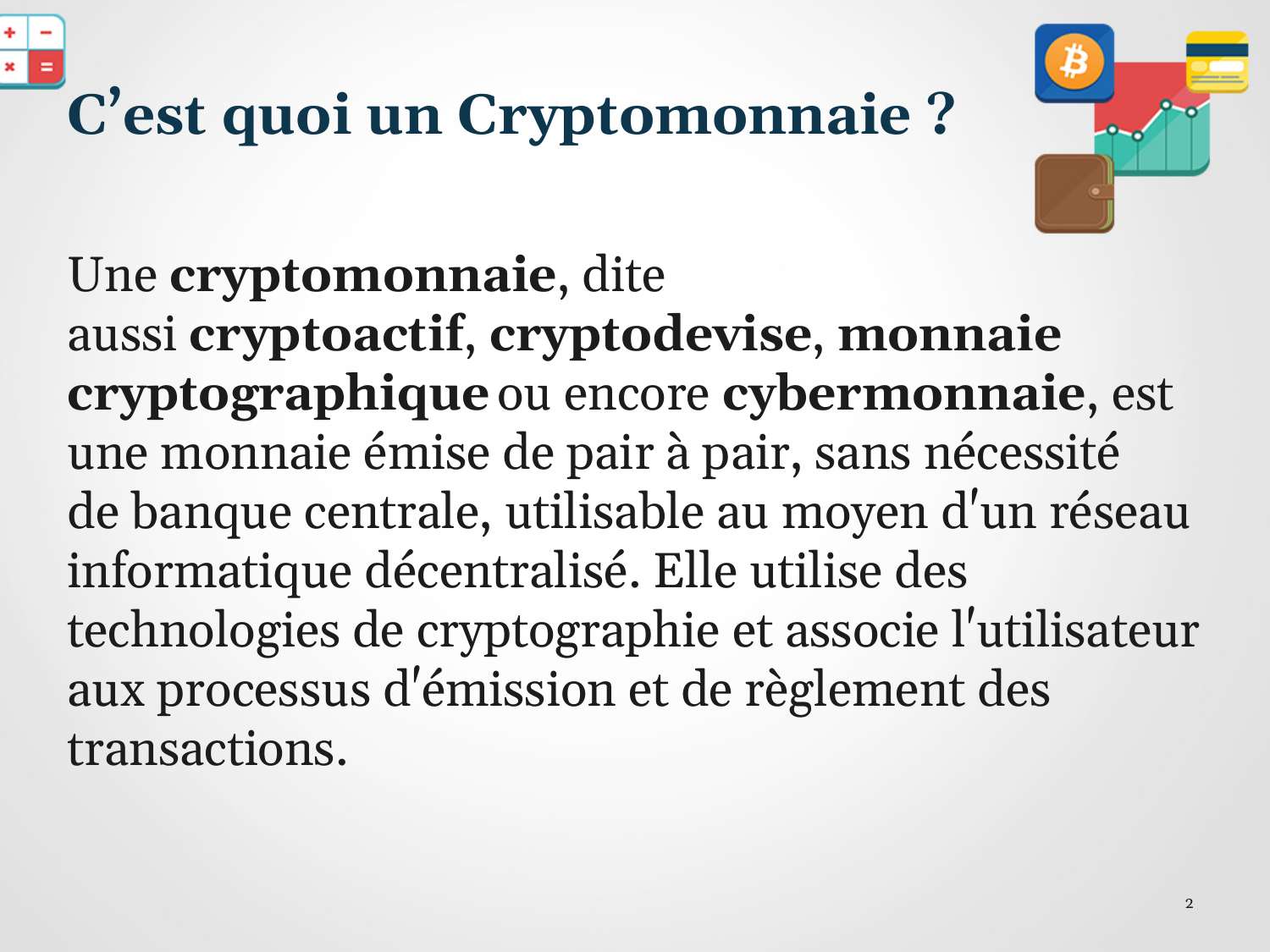

# C’est quoi un Cryptomonnaie ?
Une cryptomonnaie, dite aussi cryptoactif, cryptodevise, monnaie cryptographique ou encore cybermonnaie, est une monnaie émise de pair à pair, sans nécessité de banque centrale, utilisable au moyen d'un réseau informatique décentralisé. Elle utilise des technologies de cryptographie et associe l'utilisateur aux processus d'émission et de règlement des transactions.

2